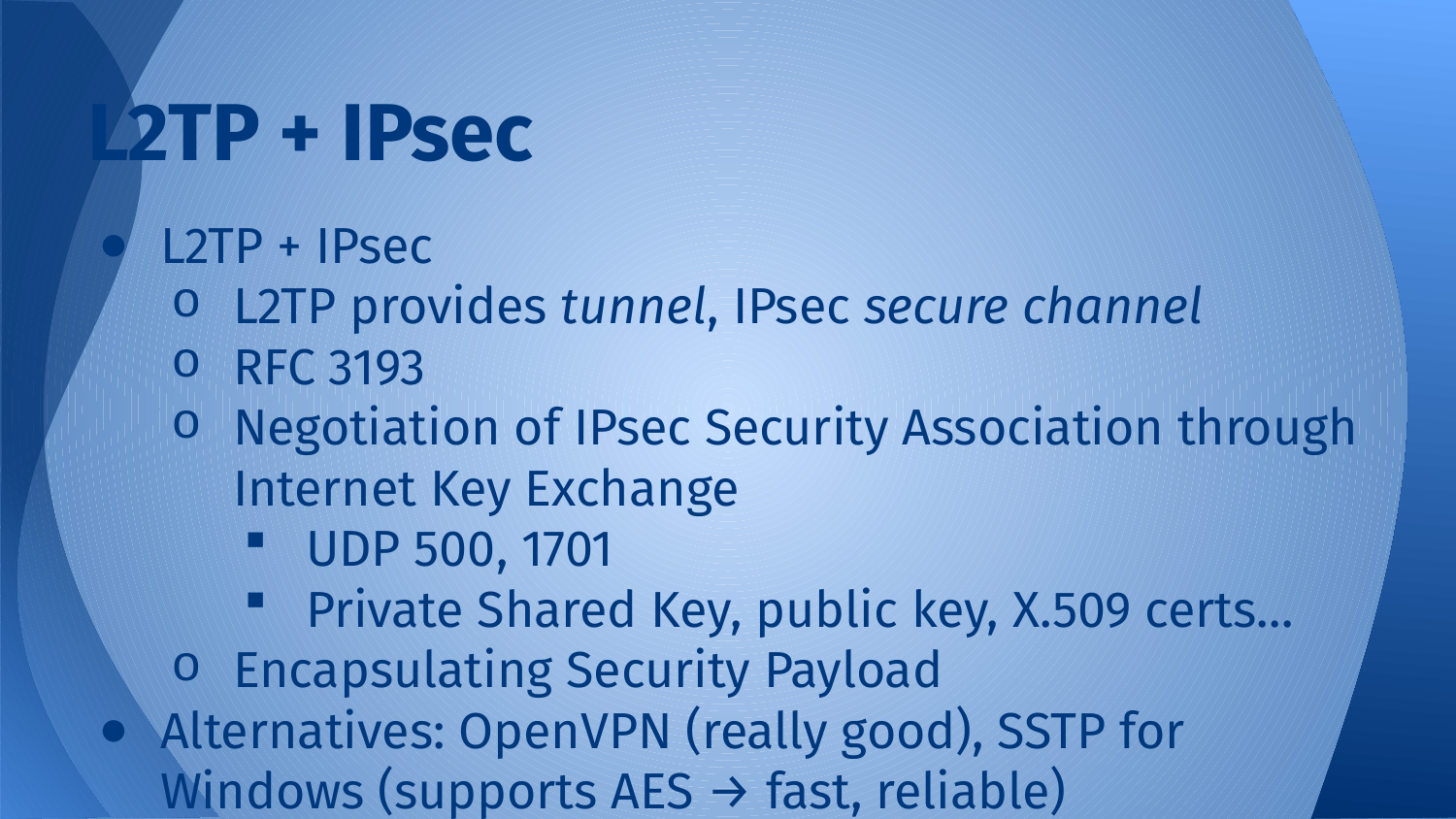

# L2TP + IPsec
L2TP + IPsec
L2TP provides tunnel, IPsec secure channel
RFC 3193
Negotiation of IPsec Security Association through Internet Key Exchange
UDP 500, 1701
Private Shared Key, public key, X.509 certs…
Encapsulating Security Payload
Alternatives: OpenVPN (really good), SSTP for Windows (supports AES → fast, reliable)